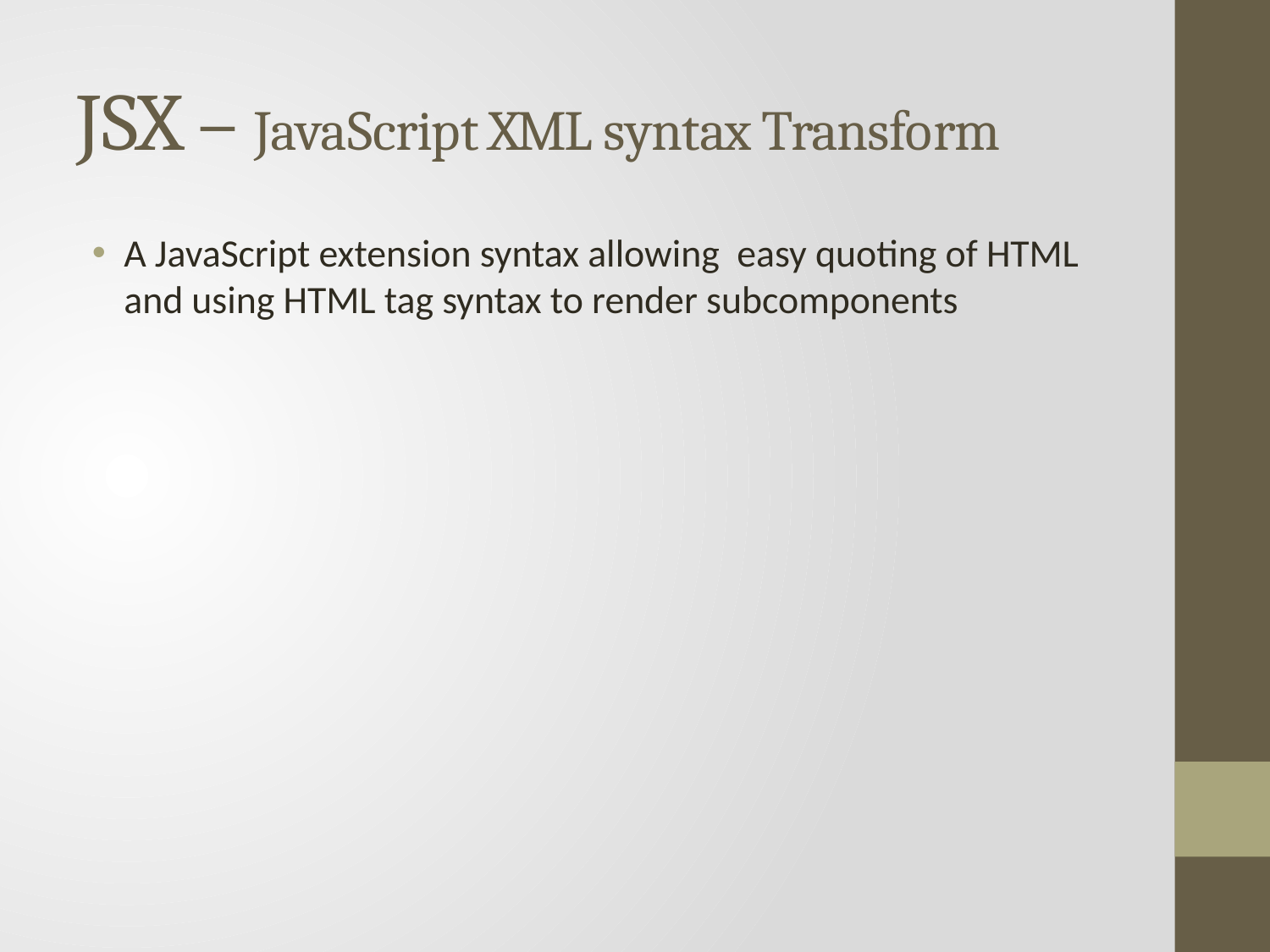

# JSX – JavaScript XML syntax Transform
A JavaScript extension syntax allowing  easy quoting of HTML and using HTML tag syntax to render subcomponents